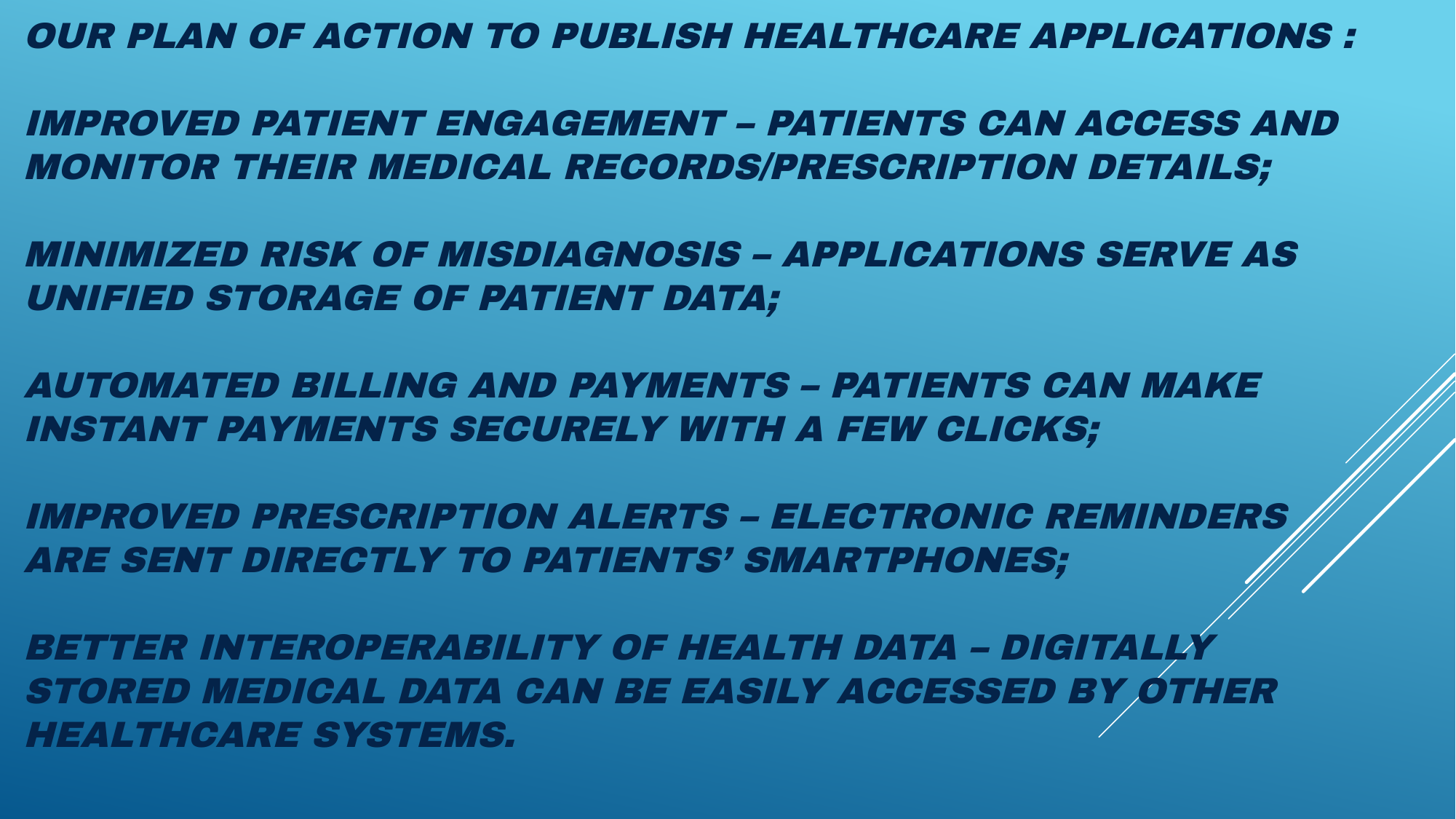

# Our plan of action to publish healthcare applications : Improved patient engagement – patients can access and monitor their medical records/prescription details; Minimized risk of misdiagnosis – applications serve as unified storage of patient data; Automated billing and payments – patients can make instant payments securely with a few clicks; Improved prescription alerts – electronic reminders are sent directly to patients’ smartphones; Better interoperability of health data – digitally stored medical data can be easily accessed by other healthcare systems.